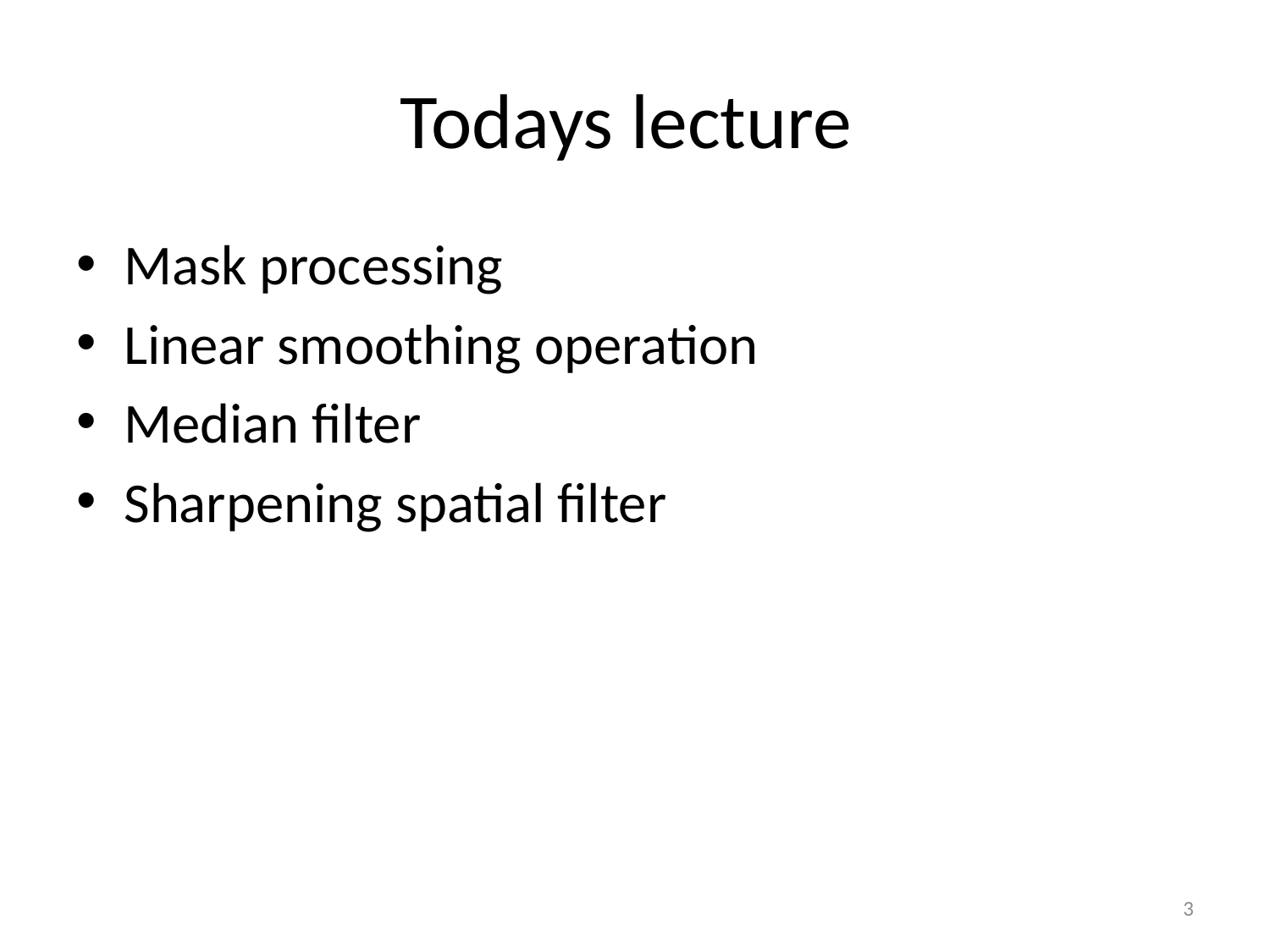

# Todays lecture
Mask processing
Linear smoothing operation
Median filter
Sharpening spatial filter

3